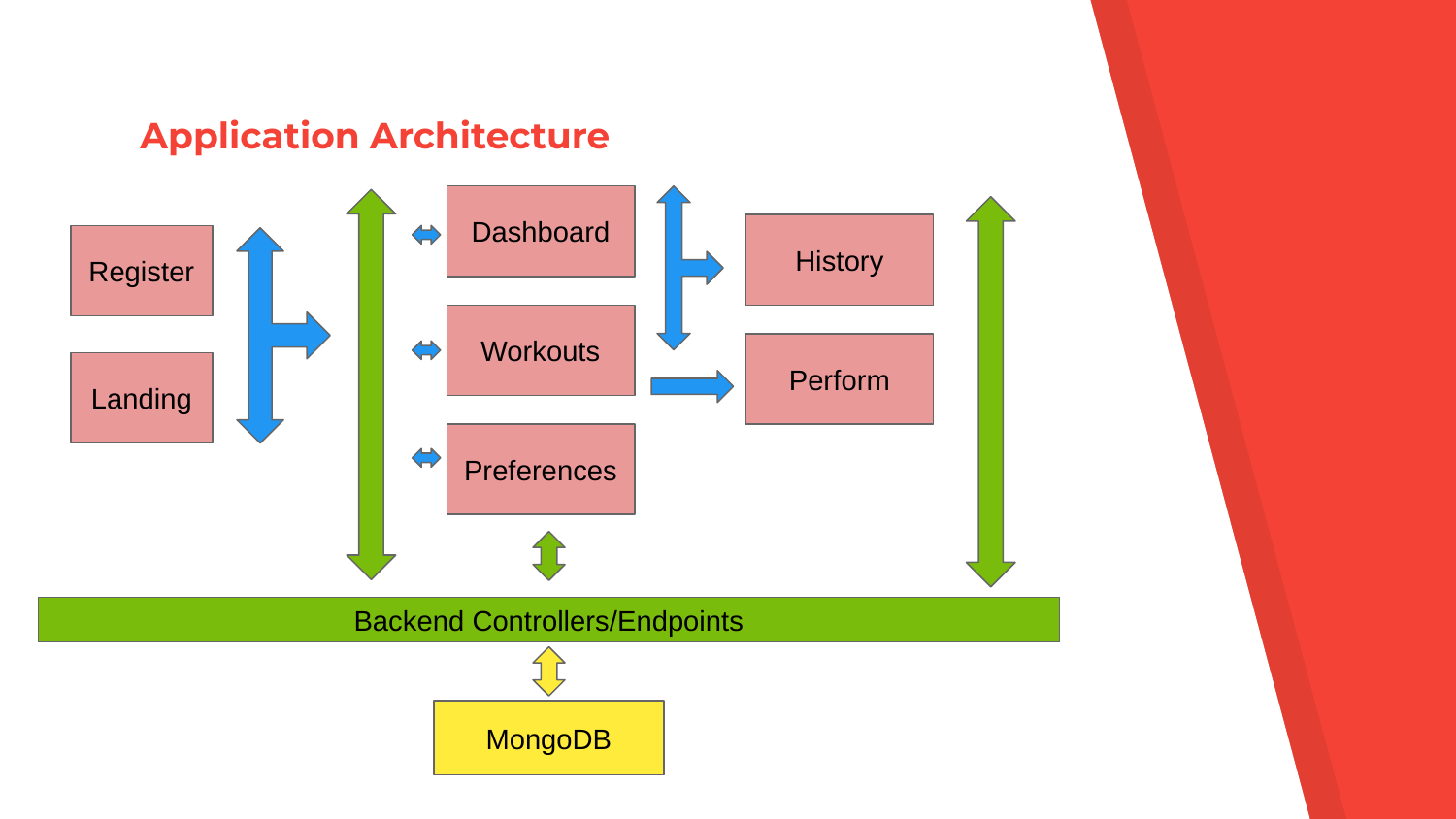

# Application Architecture
Dashboard

History
Register

Workouts
Perform

Landing

Preferences

Backend Controllers/Endpoints

MongoDB